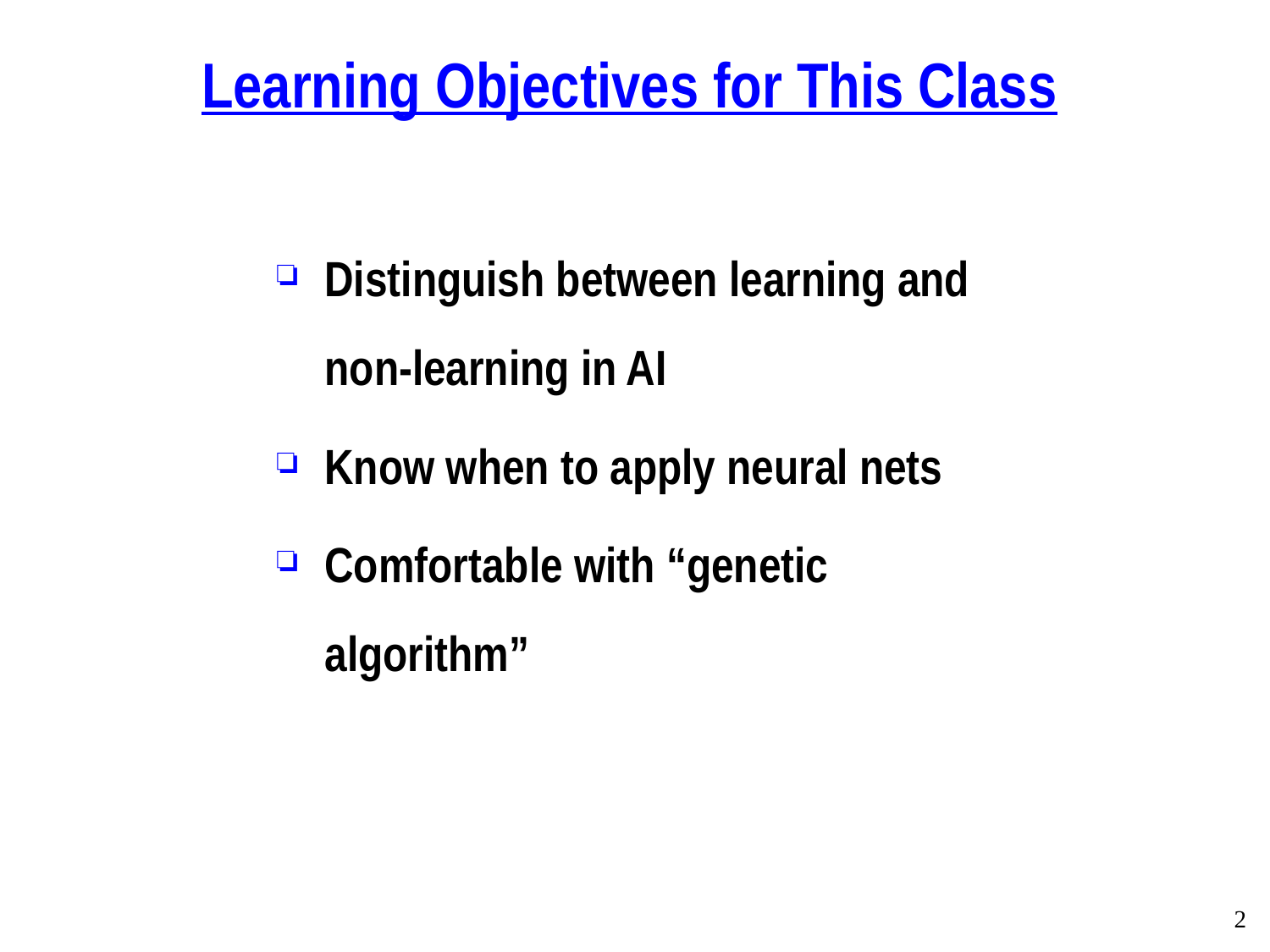

# Learning Objectives for This Class
Distinguish between learning and non-learning in AI
Know when to apply neural nets
Comfortable with “genetic algorithm”